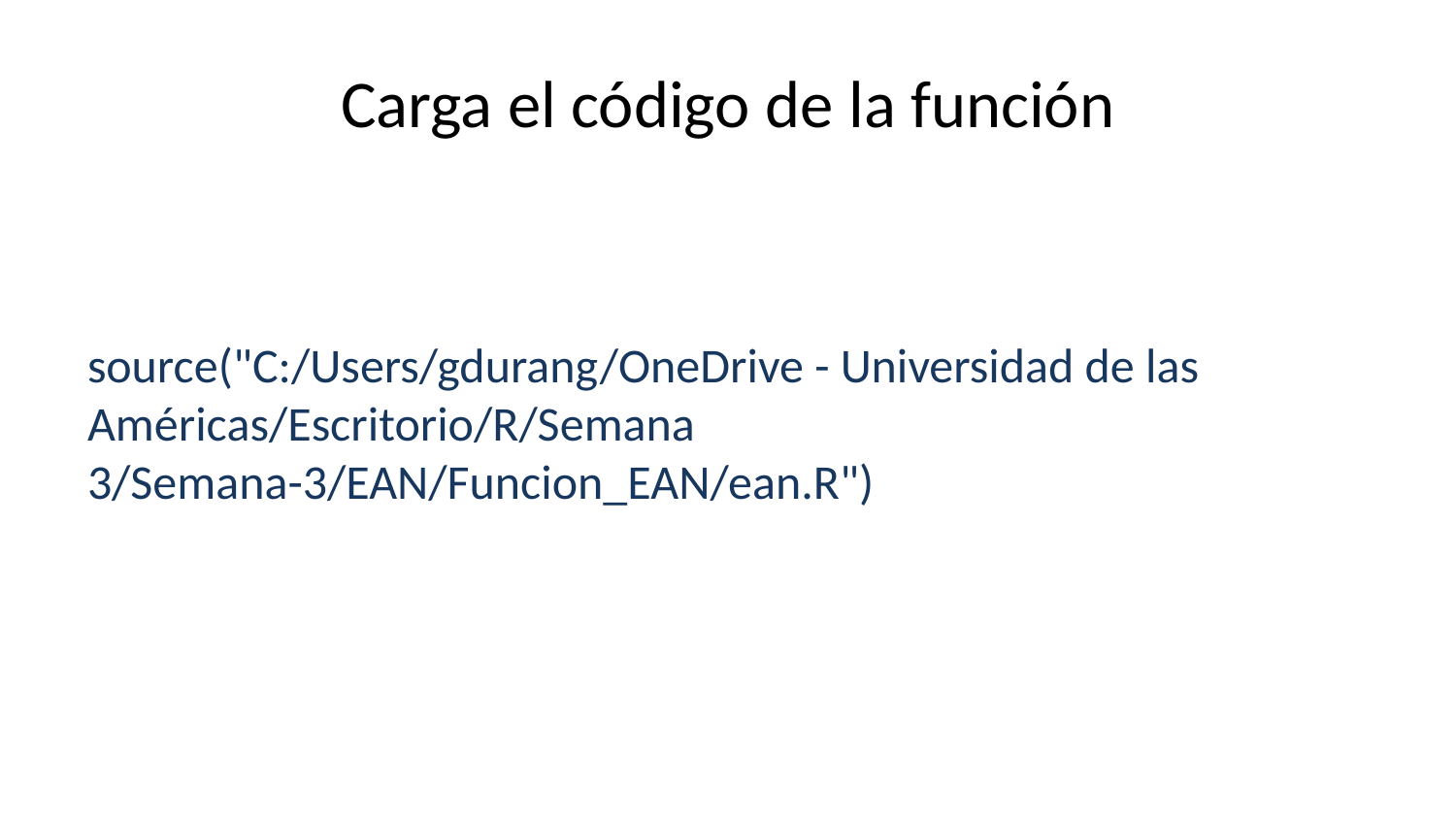

# Carga el código de la función

source("C:/Users/gdurang/OneDrive - Universidad de las Américas/Escritorio/R/Semana 3/Semana-3/EAN/Funcion_EAN/ean.R")